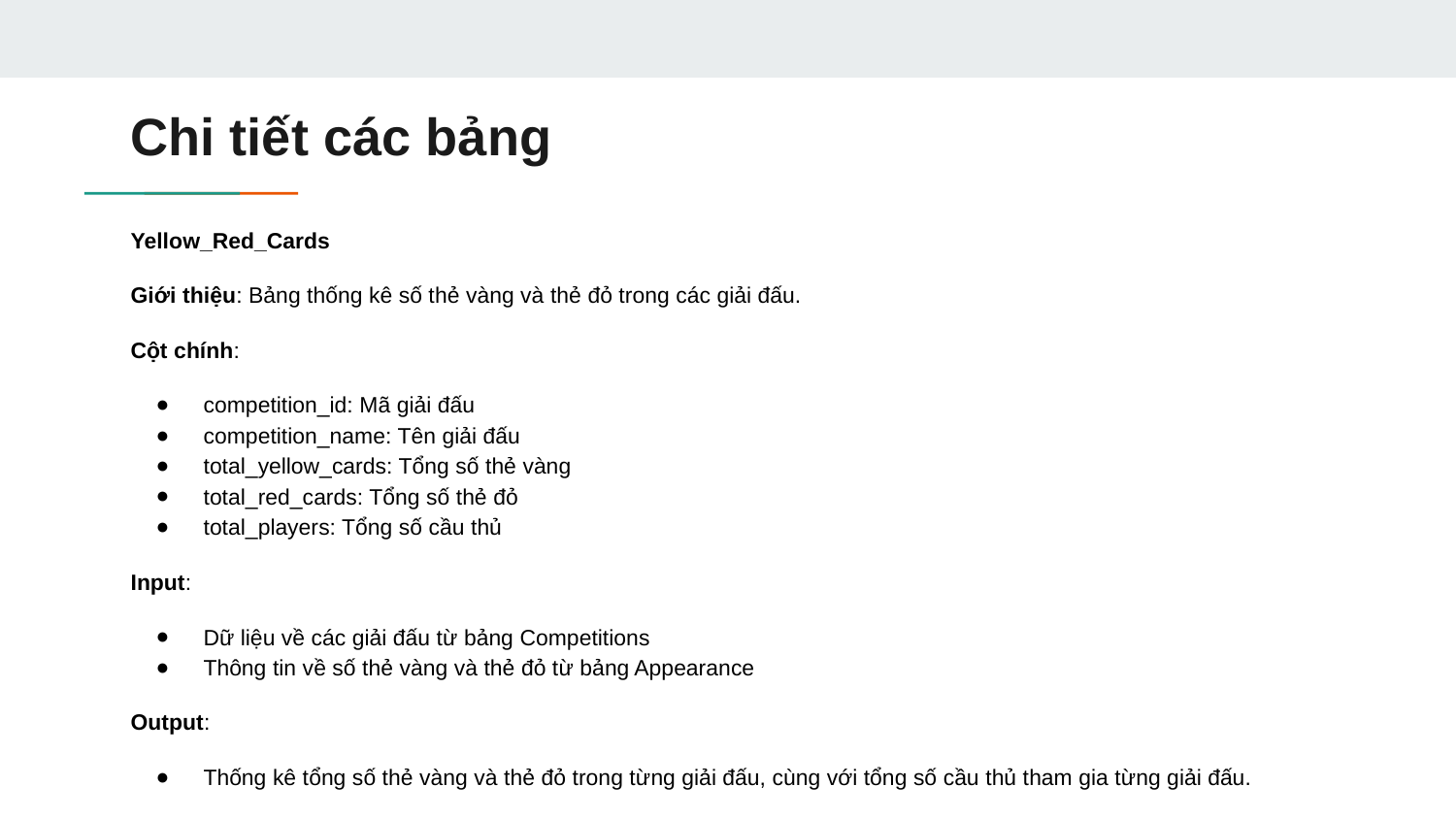

# Chi tiết các bảng
Yellow_Red_Cards
Giới thiệu: Bảng thống kê số thẻ vàng và thẻ đỏ trong các giải đấu.
Cột chính:
competition_id: Mã giải đấu
competition_name: Tên giải đấu
total_yellow_cards: Tổng số thẻ vàng
total_red_cards: Tổng số thẻ đỏ
total_players: Tổng số cầu thủ
Input:
Dữ liệu về các giải đấu từ bảng Competitions
Thông tin về số thẻ vàng và thẻ đỏ từ bảng Appearance
Output:
Thống kê tổng số thẻ vàng và thẻ đỏ trong từng giải đấu, cùng với tổng số cầu thủ tham gia từng giải đấu.